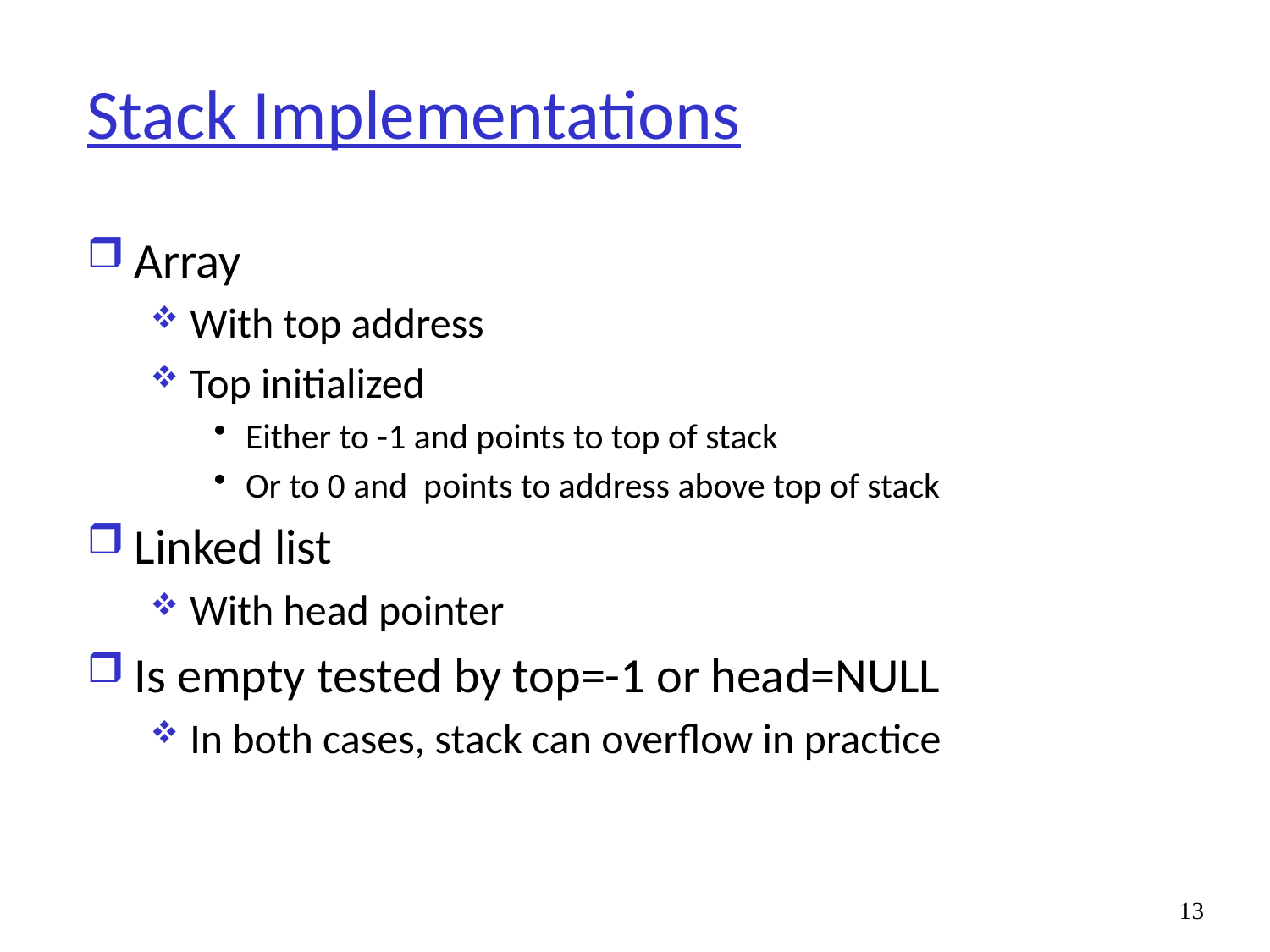

# Stack Implementations
Array
With top address
Top initialized
Either to -1 and points to top of stack
Or to 0 and  points to address above top of stack
Linked list
With head pointer
Is empty tested by top=-1 or head=NULL
In both cases, stack can overflow in practice
13